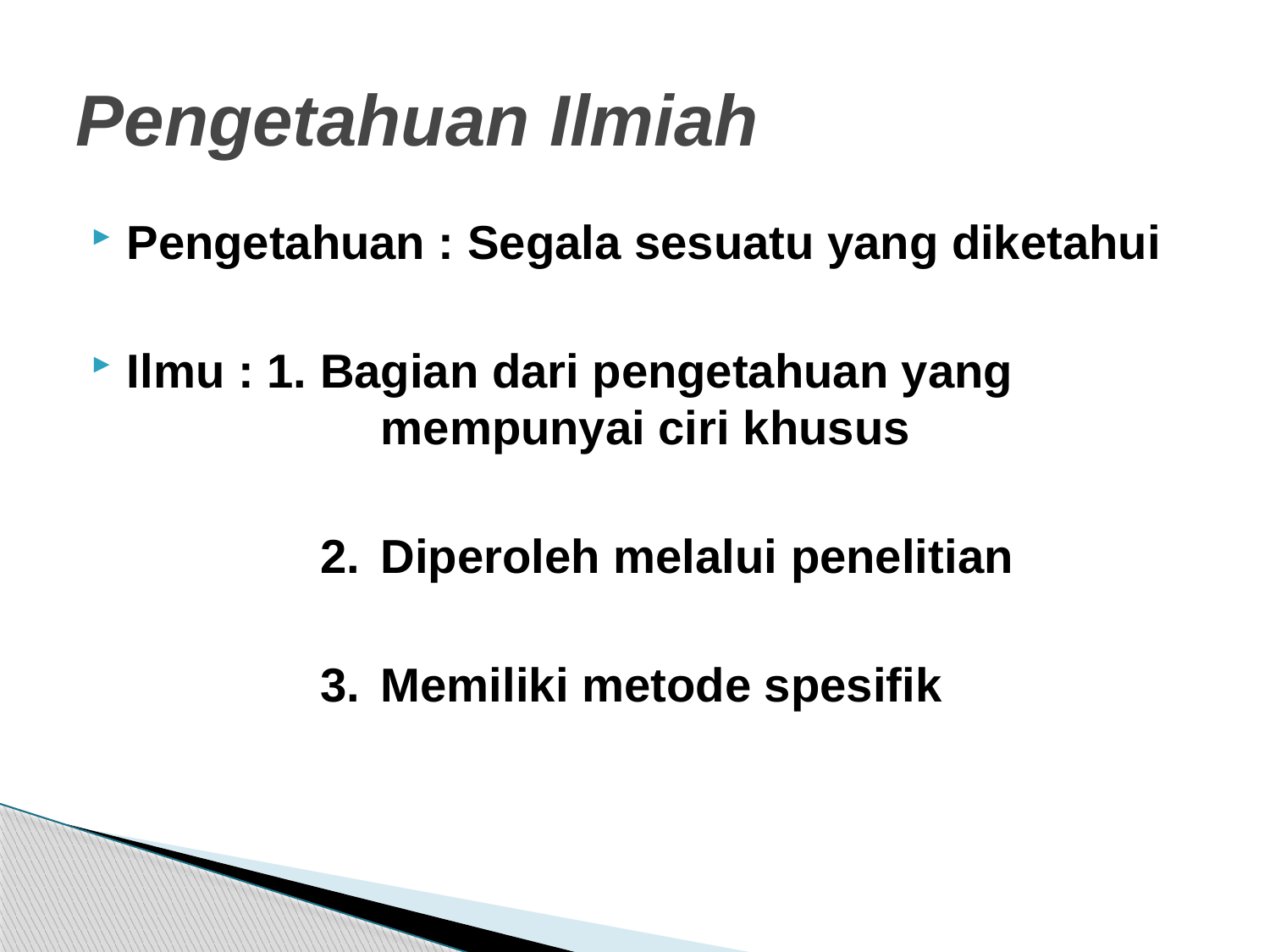

# Pengetahuan Ilmiah
Pengetahuan : Segala sesuatu yang diketahui

Ilmu : 1. Bagian dari pengetahuan yang 		      	mempunyai ciri khusus

		     2.	Diperoleh melalui penelitian

		     3.	Memiliki metode spesifik